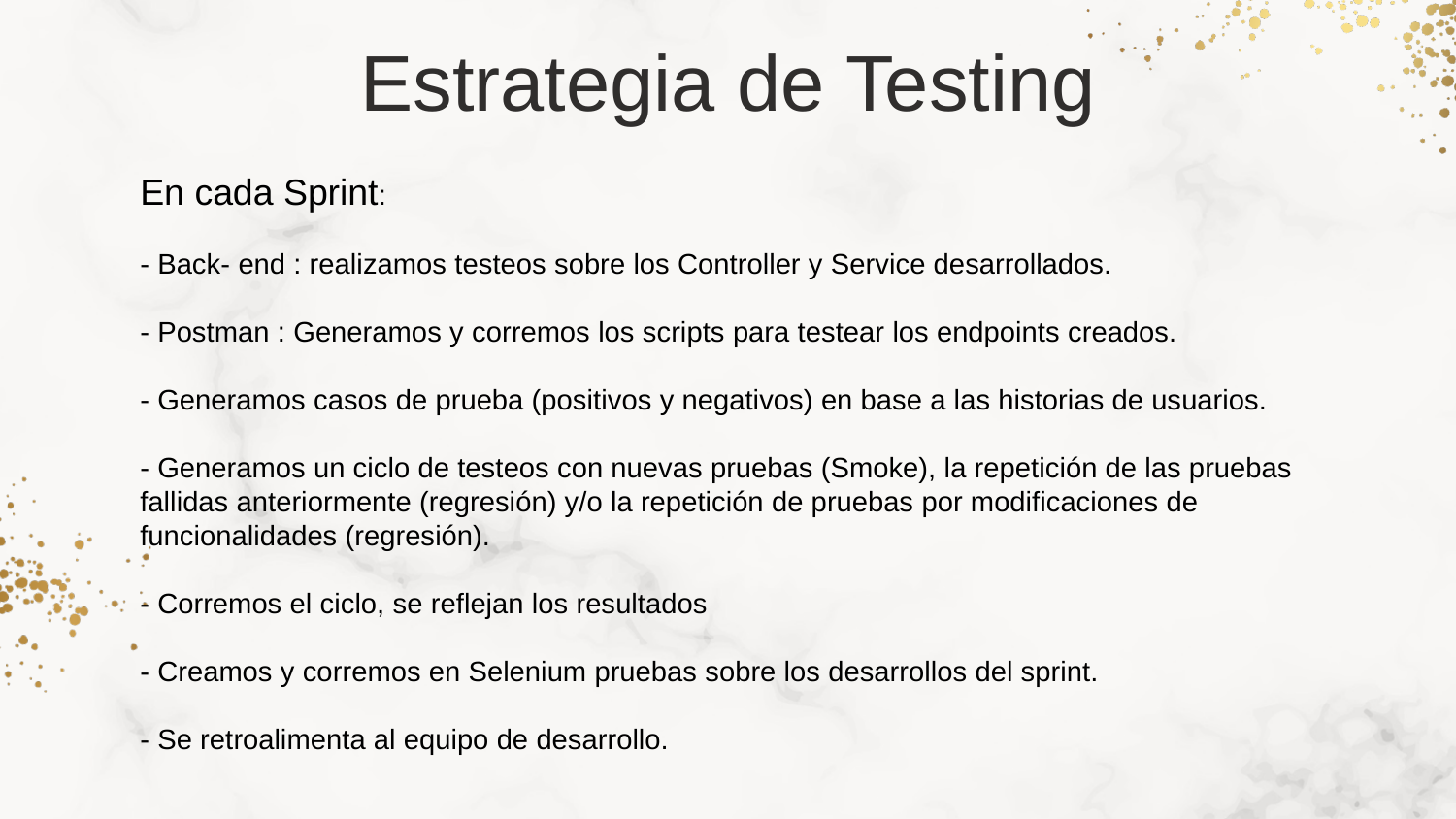

# Estrategia de Testing
En cada Sprint:

- Back- end : realizamos testeos sobre los Controller y Service desarrollados.

- Postman : Generamos y corremos los scripts para testear los endpoints creados.

- Generamos casos de prueba (positivos y negativos) en base a las historias de usuarios.

- Generamos un ciclo de testeos con nuevas pruebas (Smoke), la repetición de las pruebas fallidas anteriormente (regresión) y/o la repetición de pruebas por modificaciones de funcionalidades (regresión).

- Corremos el ciclo, se reflejan los resultados

- Creamos y corremos en Selenium pruebas sobre los desarrollos del sprint.

- Se retroalimenta al equipo de desarrollo.